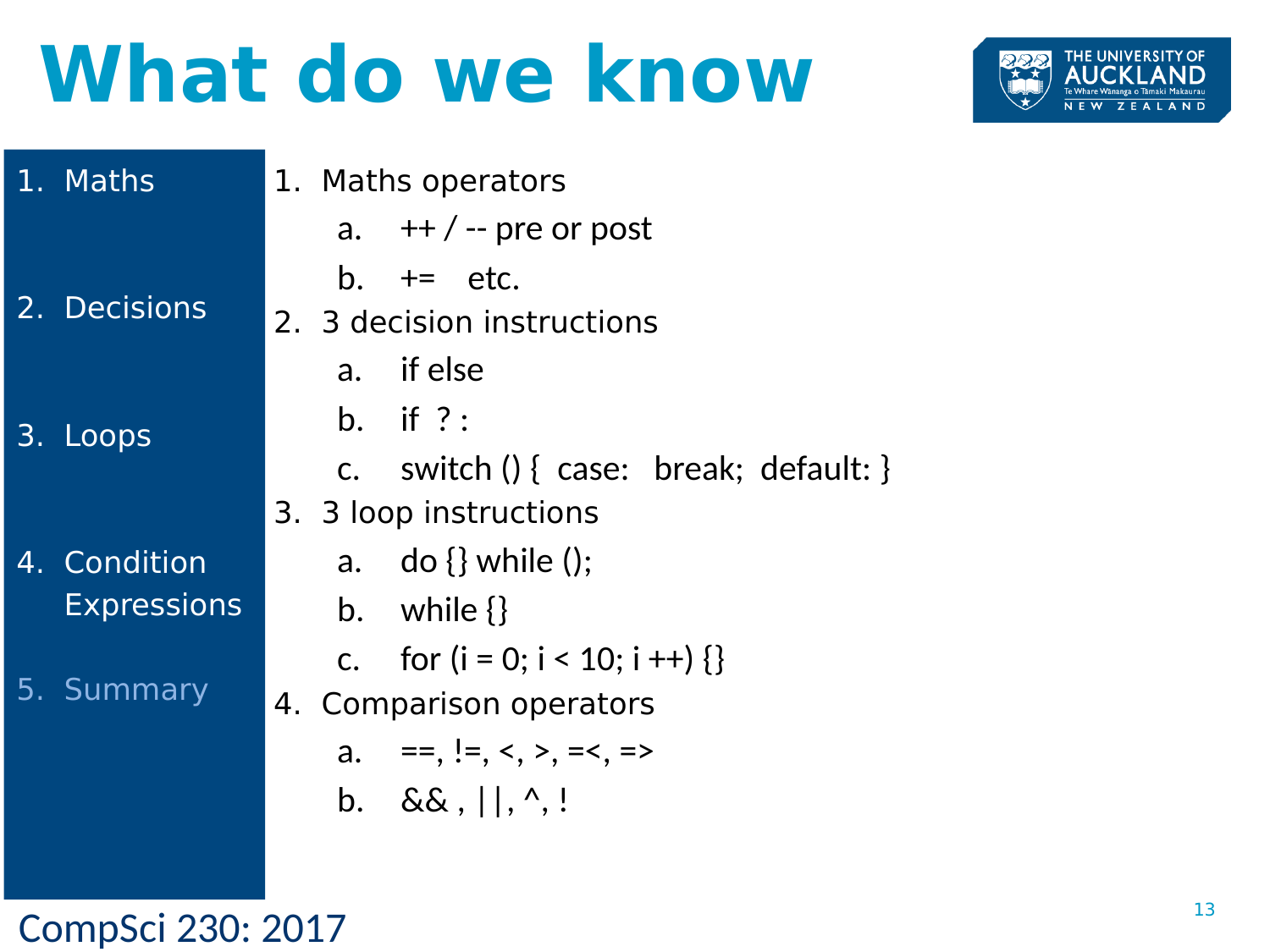

# What do we know
Maths operators
++ / -- pre or post
+=    etc.
3 decision instructions
if else
if  ? :
switch () {  case:   break;  default: }
3 loop instructions
do {} while ();
while {}
for (i = 0; i < 10; i ++) {}
Comparison operators
==, !=, <, >, =<, =>
&& , ||, ^, !

Maths

Decisions

Loops

Condition Expressions

Summary

13